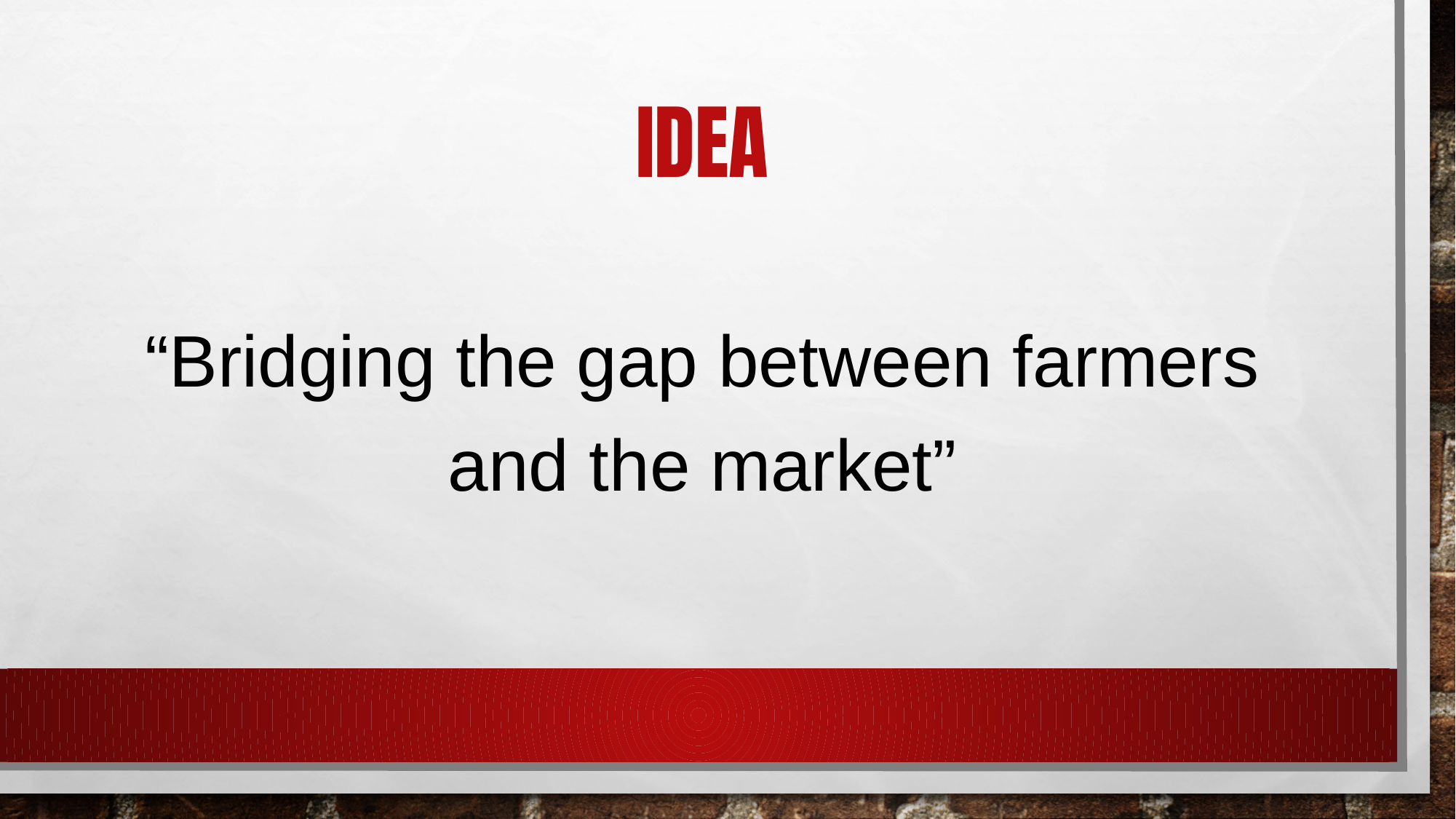

# idea
“Bridging the gap between farmers and the market”